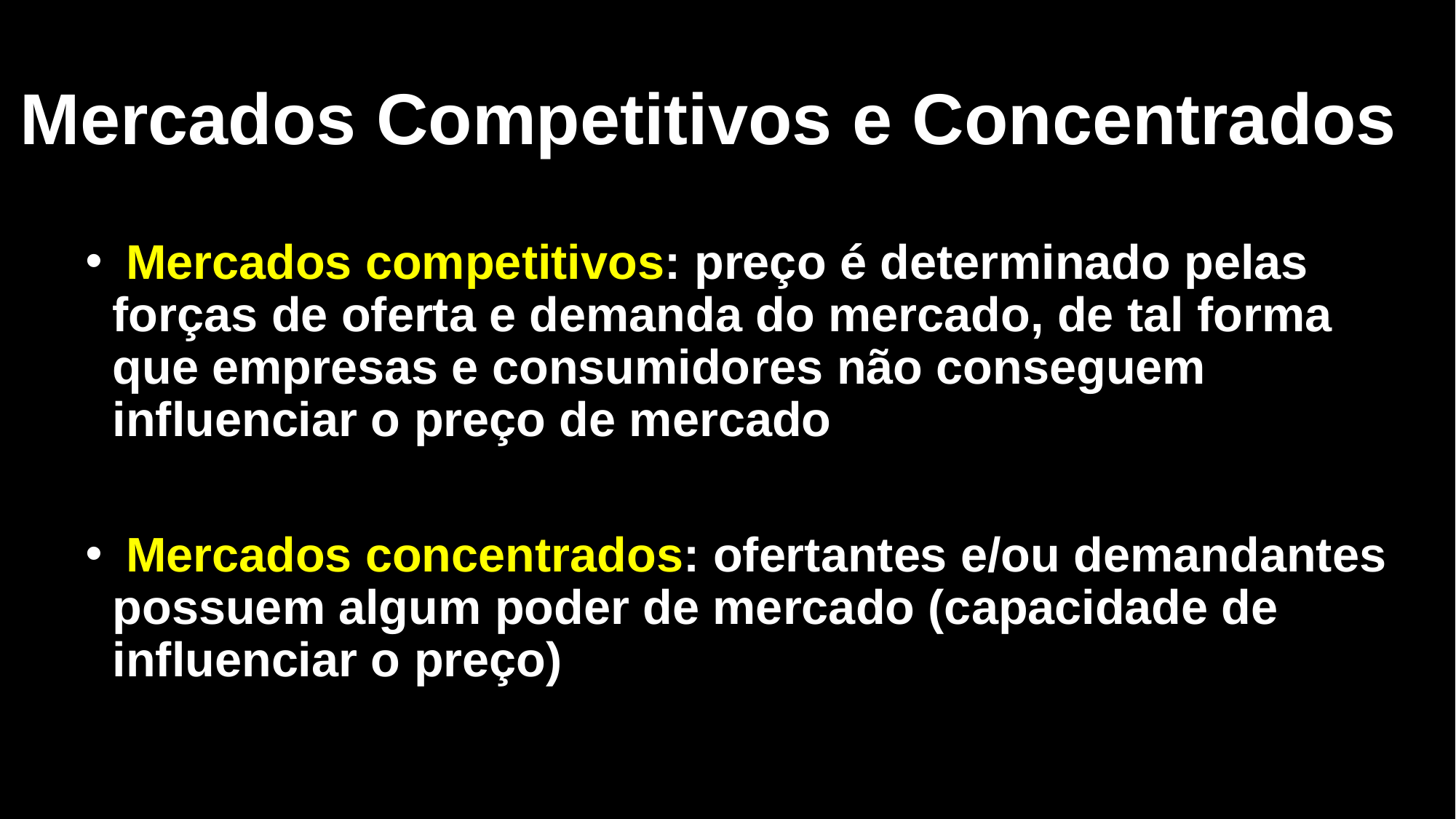

# Mercados Competitivos e Concentrados
 Mercados competitivos: preço é determinado pelas forças de oferta e demanda do mercado, de tal forma que empresas e consumidores não conseguem influenciar o preço de mercado

 Mercados concentrados: ofertantes e/ou demandantes possuem algum poder de mercado (capacidade de influenciar o preço)